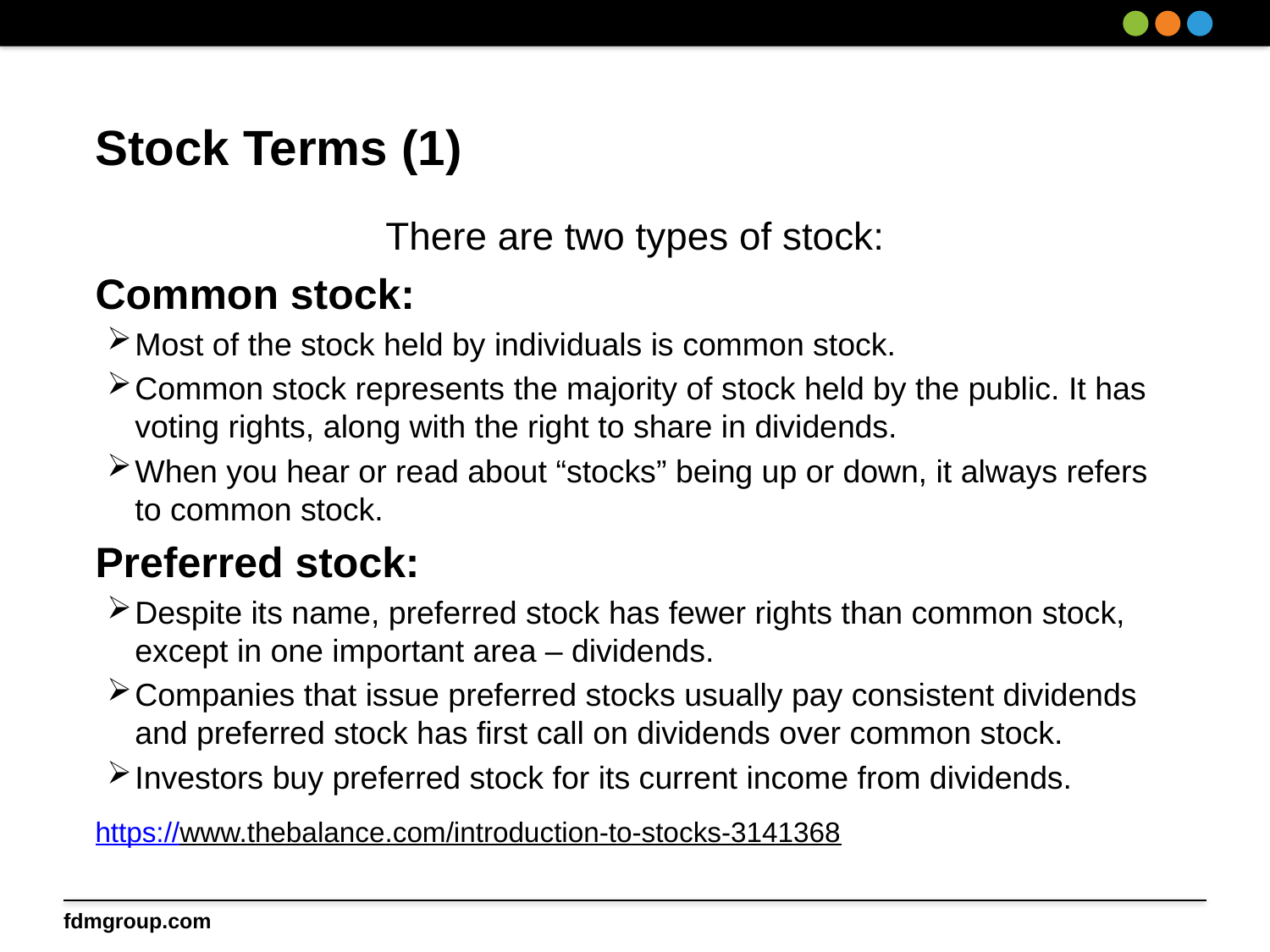

# Stock Terms (1)
There are two types of stock:
Common stock:
Most of the stock held by individuals is common stock.
Common stock represents the majority of stock held by the public. It has voting rights, along with the right to share in dividends.
When you hear or read about “stocks” being up or down, it always refers to common stock.
Preferred stock:
Despite its name, preferred stock has fewer rights than common stock, except in one important area – dividends.
Companies that issue preferred stocks usually pay consistent dividends and preferred stock has first call on dividends over common stock.
Investors buy preferred stock for its current income from dividends.
https://www.thebalance.com/introduction-to-stocks-3141368